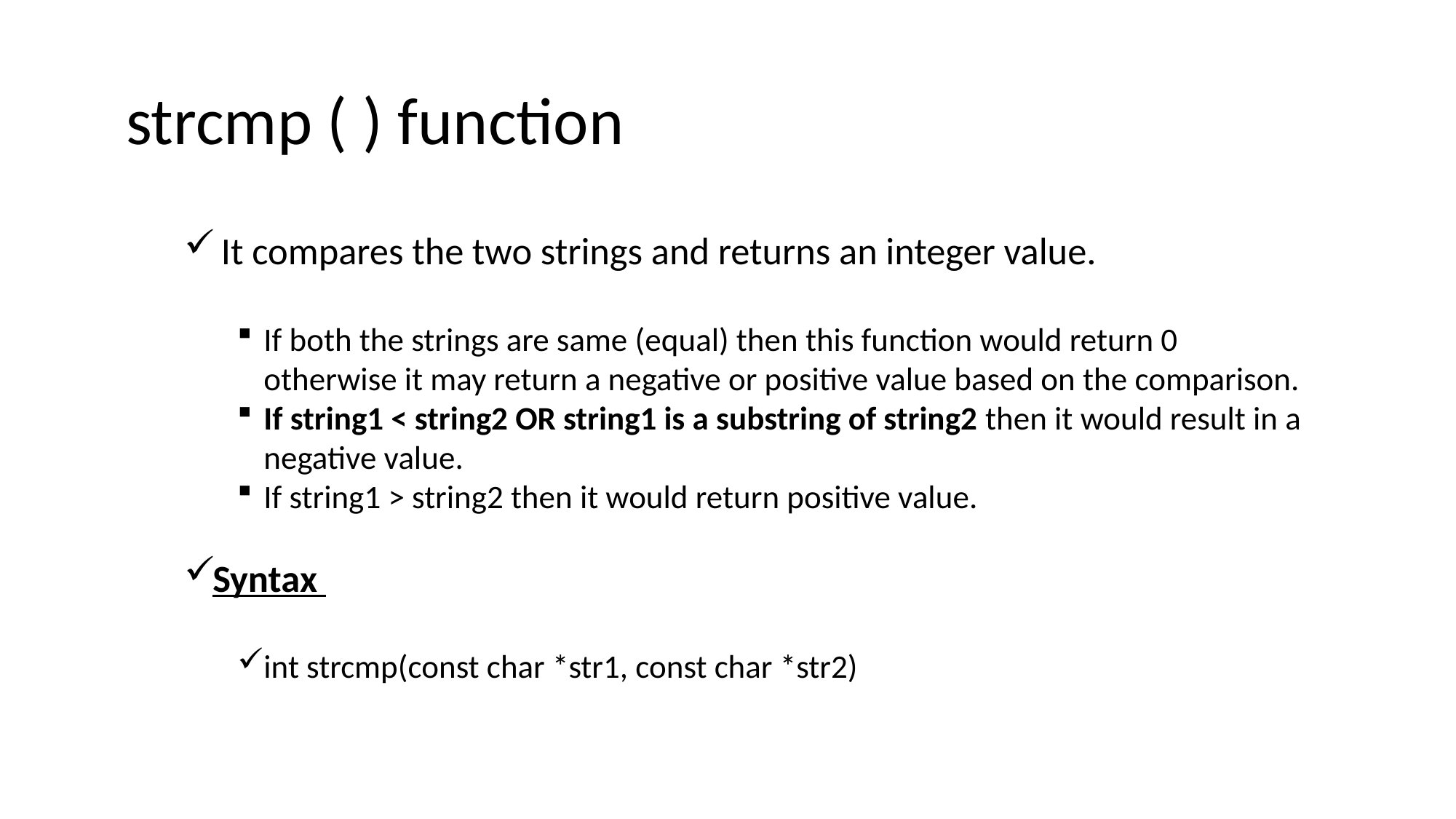

# strcmp ( ) function
 It compares the two strings and returns an integer value.

If both the strings are same (equal) then this function would return 0 otherwise it may return a negative or positive value based on the comparison.
If string1 < string2 OR string1 is a substring of string2 then it would result in a negative value.
If string1 > string2 then it would return positive value.

Syntax

int strcmp(const char *str1, const char *str2)